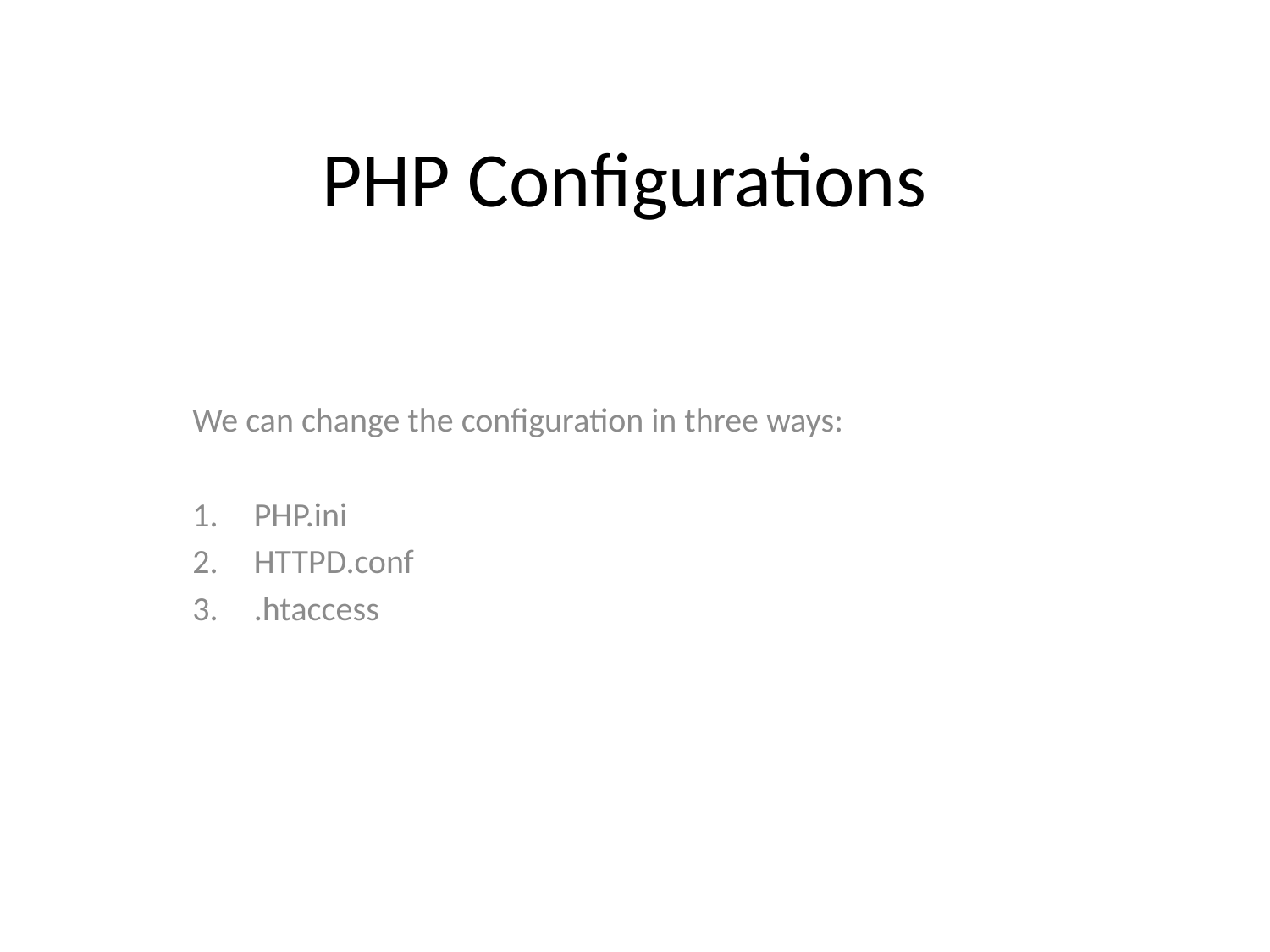

# PHP Configurations
We can change the configuration in three ways:

PHP.ini
HTTPD.conf
.htaccess